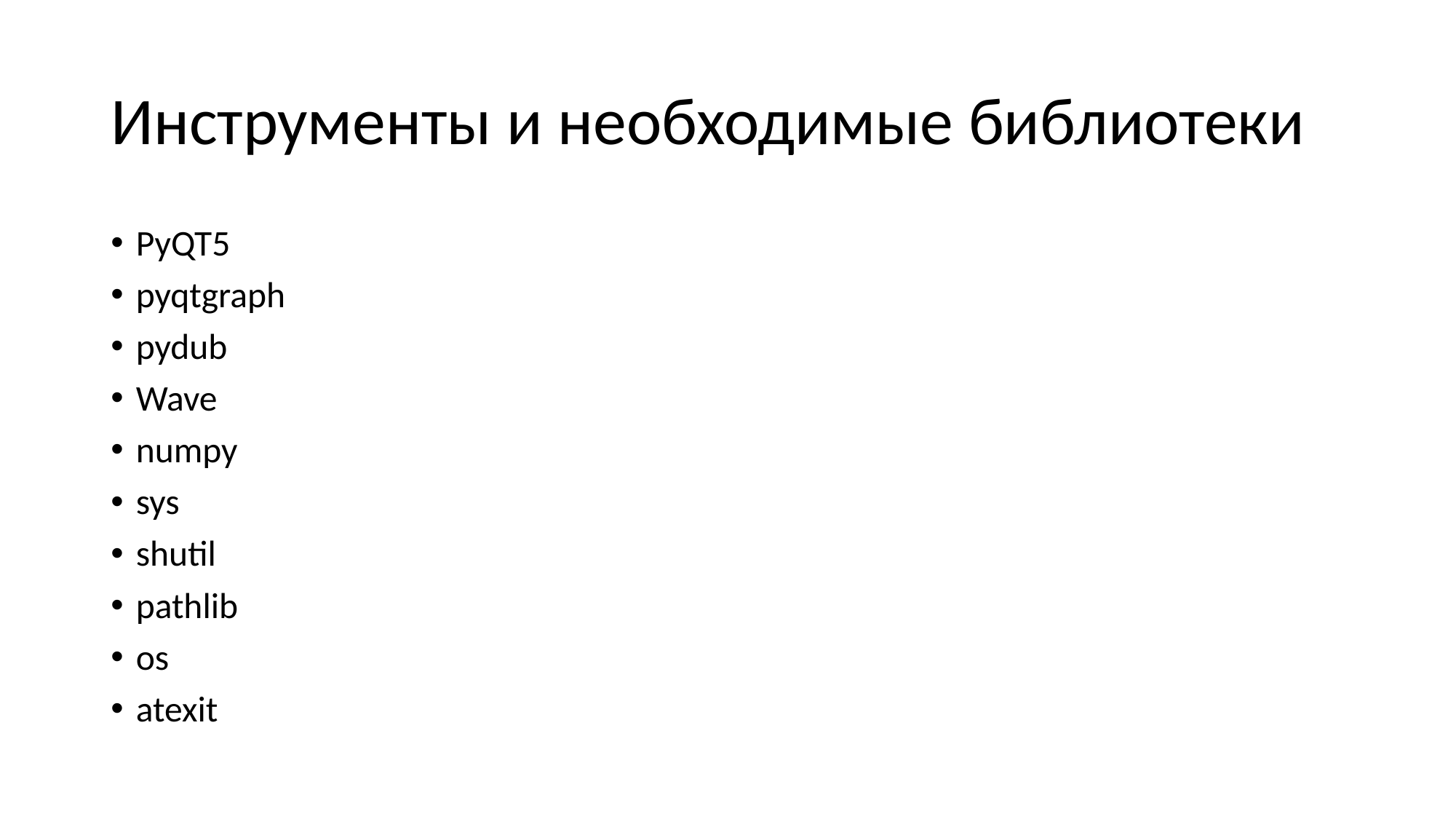

# Инструменты и необходимые библиотеки
PyQT5
pyqtgraph
pydub
Wave
numpy
sys
shutil
pathlib
os
atexit